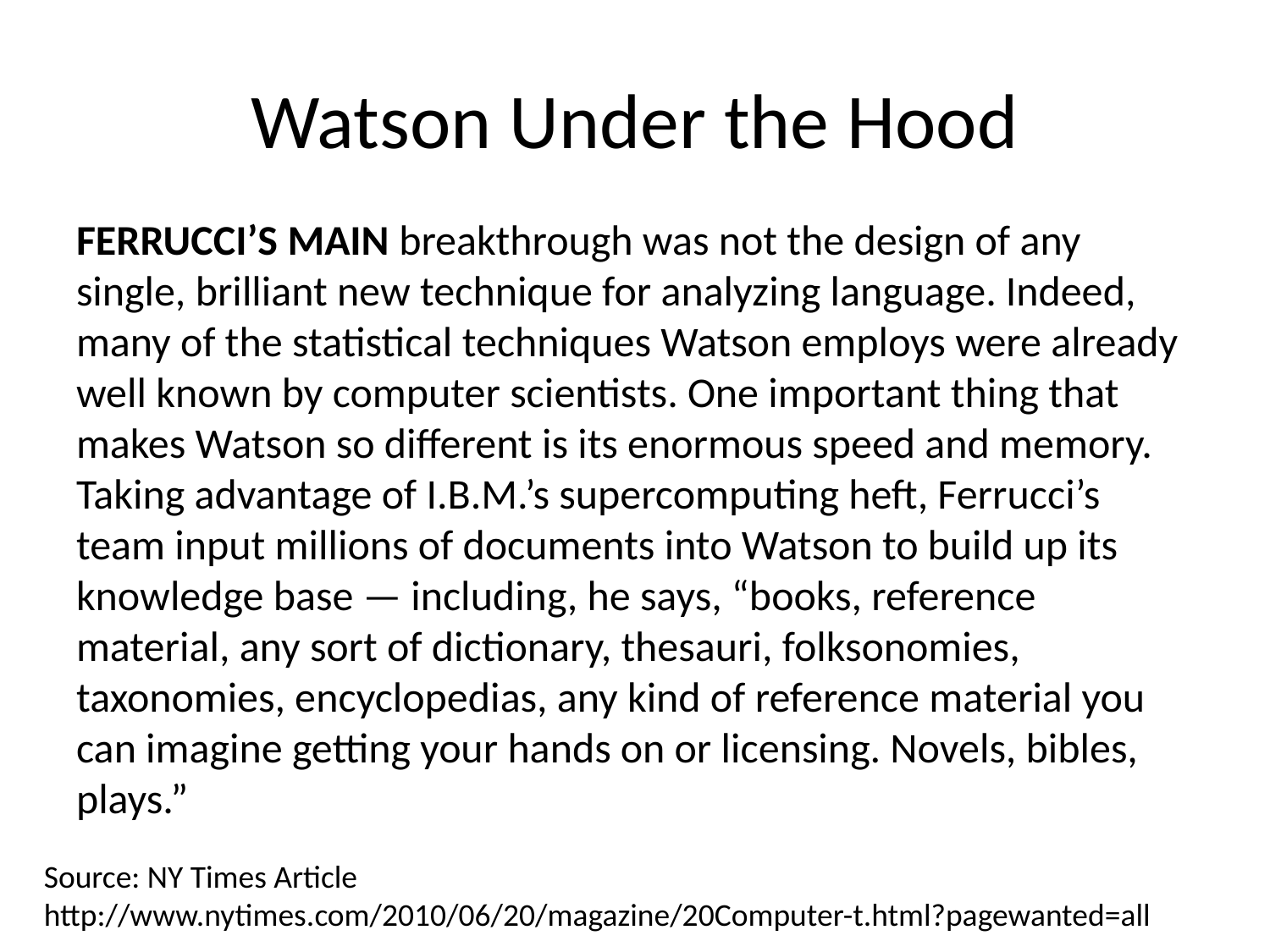

# Watson Under the Hood
FERRUCCI’S MAIN breakthrough was not the design of any single, brilliant new technique for analyzing language. Indeed, many of the statistical techniques Watson employs were already well known by computer scientists. One important thing that makes Watson so different is its enormous speed and memory. Taking advantage of I.B.M.’s supercomputing heft, Ferrucci’s team input millions of documents into Watson to build up its knowledge base — including, he says, “books, reference material, any sort of dictionary, thesauri, folksonomies, taxonomies, encyclopedias, any kind of reference material you can imagine getting your hands on or licensing. Novels, bibles, plays.”

Source: NY Times Article
http://www.nytimes.com/2010/06/20/magazine/20Computer-t.html?pagewanted=all